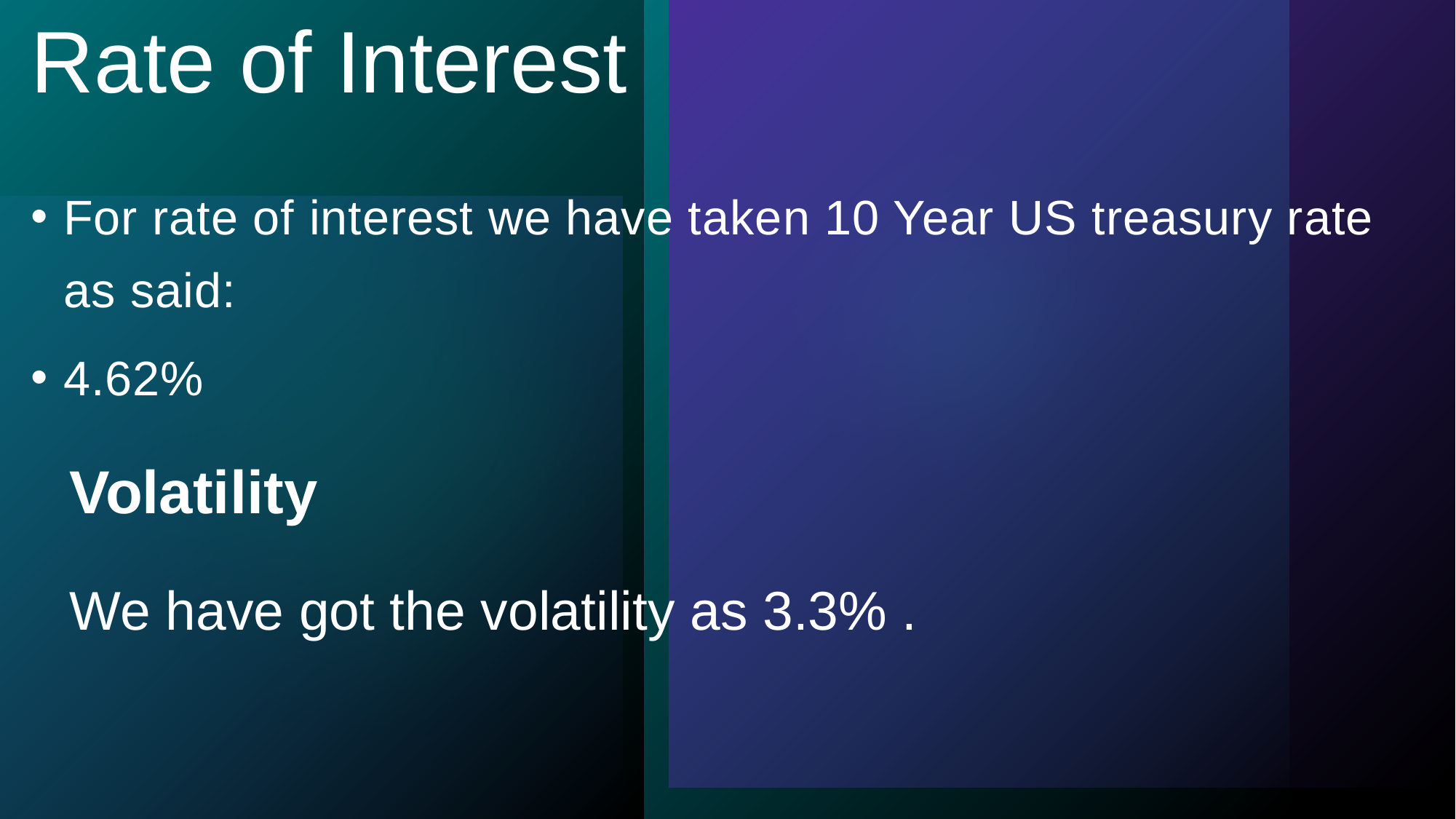

# Rate of Interest
For rate of interest we have taken 10 Year US treasury rate as said:
4.62%
Volatility
We have got the volatility as 3.3% .